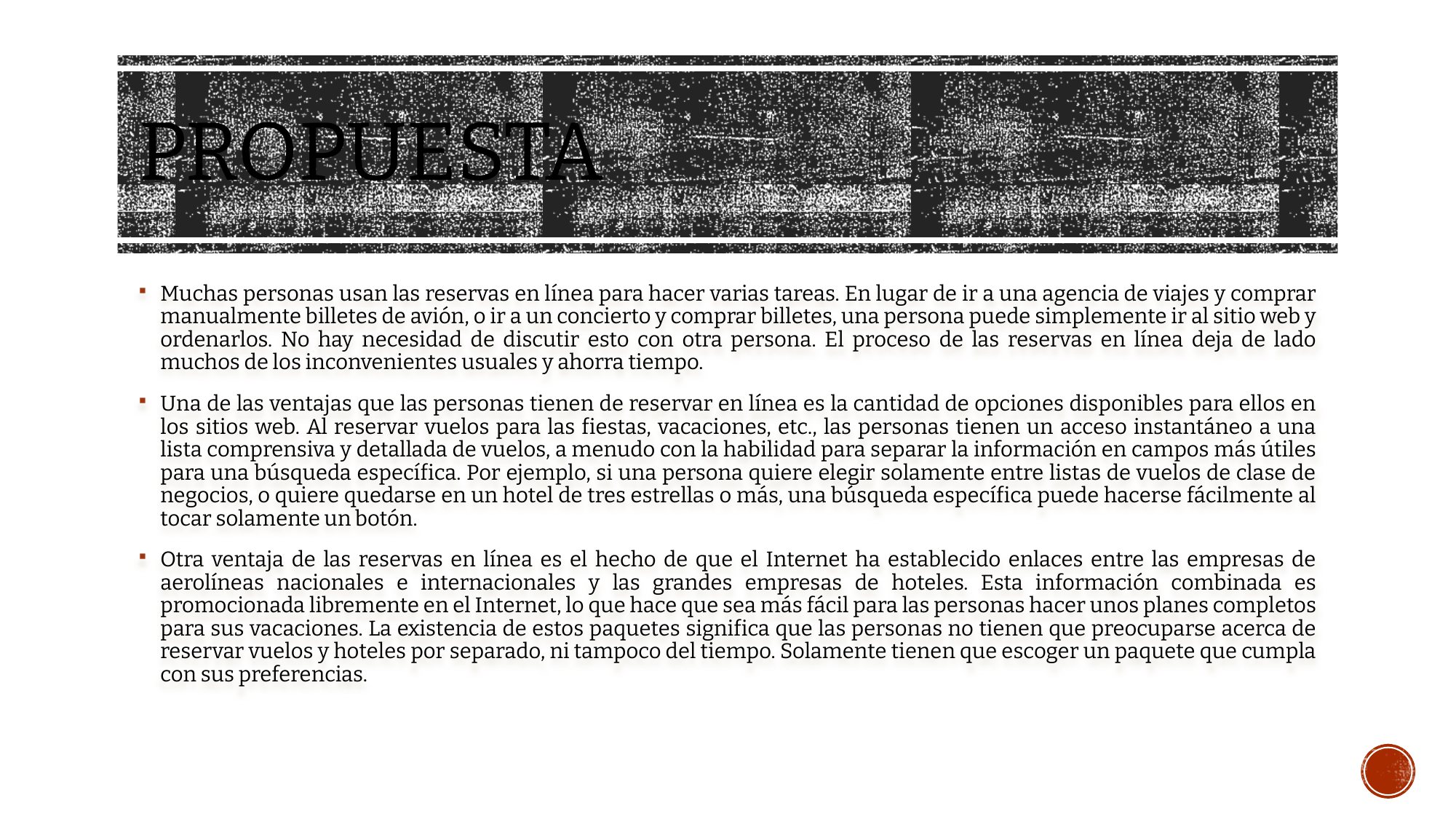

# Propuesta

Muchas personas usan las reservas en línea para hacer varias tareas. En lugar de ir a una agencia de viajes y comprar manualmente billetes de avión, o ir a un concierto y comprar billetes, una persona puede simplemente ir al sitio web y ordenarlos. No hay necesidad de discutir esto con otra persona. El proceso de las reservas en línea deja de lado muchos de los inconvenientes usuales y ahorra tiempo.
Una de las ventajas que las personas tienen de reservar en línea es la cantidad de opciones disponibles para ellos en los sitios web. Al reservar vuelos para las fiestas, vacaciones, etc., las personas tienen un acceso instantáneo a una lista comprensiva y detallada de vuelos, a menudo con la habilidad para separar la información en campos más útiles para una búsqueda específica. Por ejemplo, si una persona quiere elegir solamente entre listas de vuelos de clase de negocios, o quiere quedarse en un hotel de tres estrellas o más, una búsqueda específica puede hacerse fácilmente al tocar solamente un botón.
Otra ventaja de las reservas en línea es el hecho de que el Internet ha establecido enlaces entre las empresas de aerolíneas nacionales e internacionales y las grandes empresas de hoteles. Esta información combinada es promocionada libremente en el Internet, lo que hace que sea más fácil para las personas hacer unos planes completos para sus vacaciones. La existencia de estos paquetes significa que las personas no tienen que preocuparse acerca de reservar vuelos y hoteles por separado, ni tampoco del tiempo. Solamente tienen que escoger un paquete que cumpla con sus preferencias.